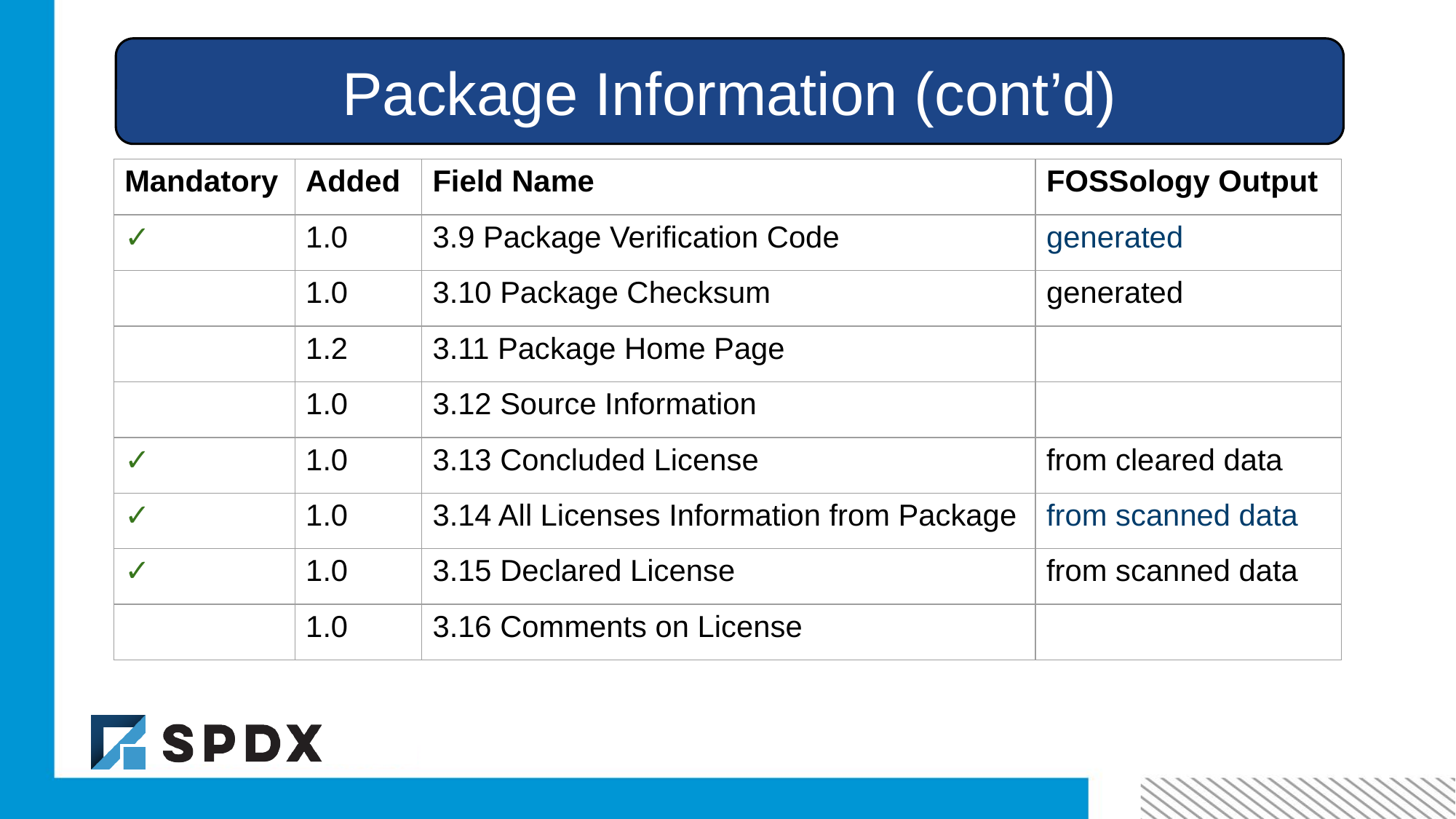

Package Information (cont’d)
| Mandatory | Added | Field Name | FOSSology Output |
| --- | --- | --- | --- |
| ✓ | 1.0 | 3.9 Package Verification Code | generated |
|  | 1.0 | 3.10 Package Checksum | generated |
|  | 1.2 | 3.11 Package Home Page |  |
|  | 1.0 | 3.12 Source Information |  |
| ✓ | 1.0 | 3.13 Concluded License | from cleared data |
| ✓ | 1.0 | 3.14 All Licenses Information from Package | from scanned data |
| ✓ | 1.0 | 3.15 Declared License | from scanned data |
|  | 1.0 | 3.16 Comments on License |  |